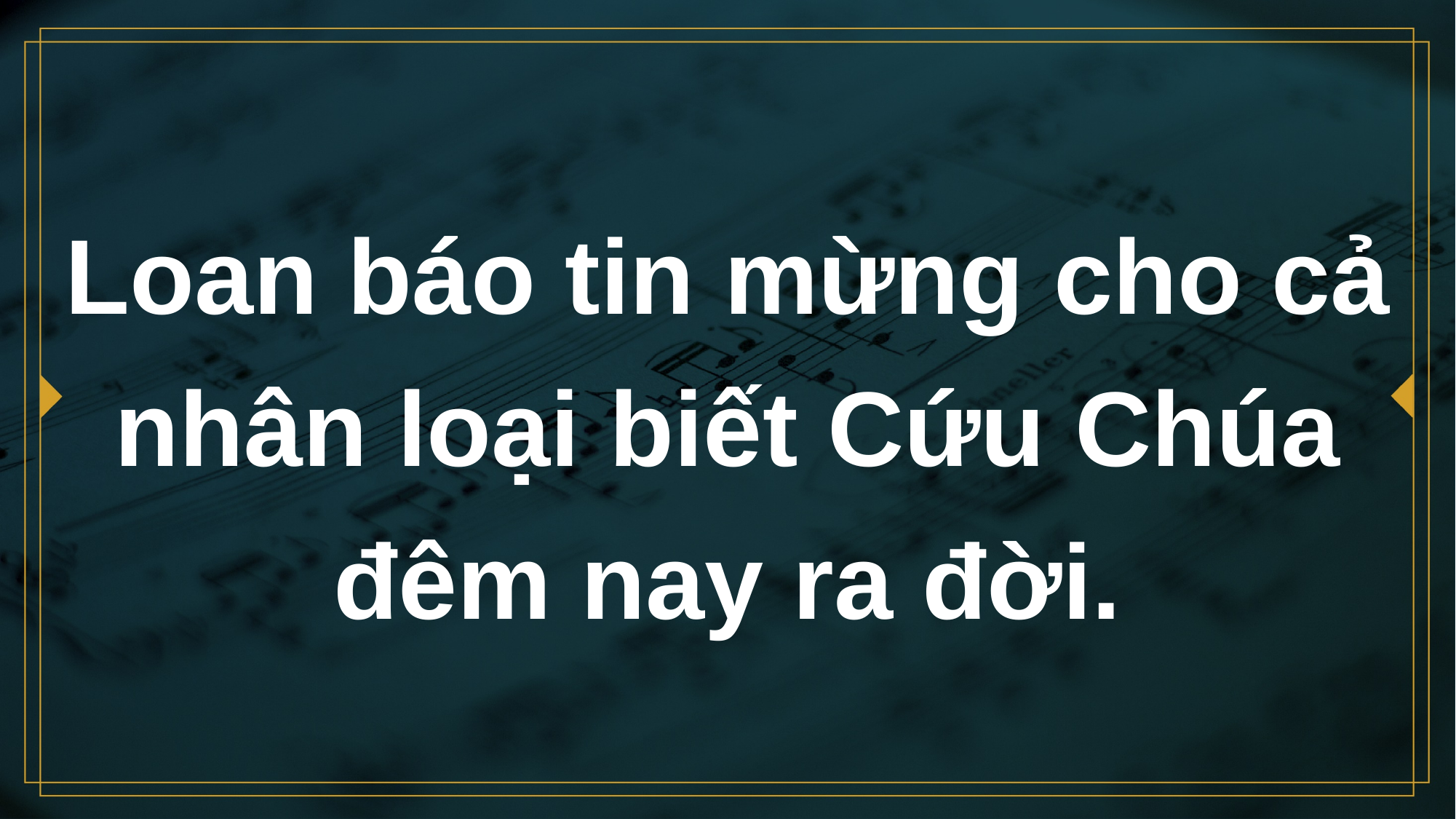

# Loan báo tin mừng cho cả nhân loại biết Cứu Chúa đêm nay ra đời.